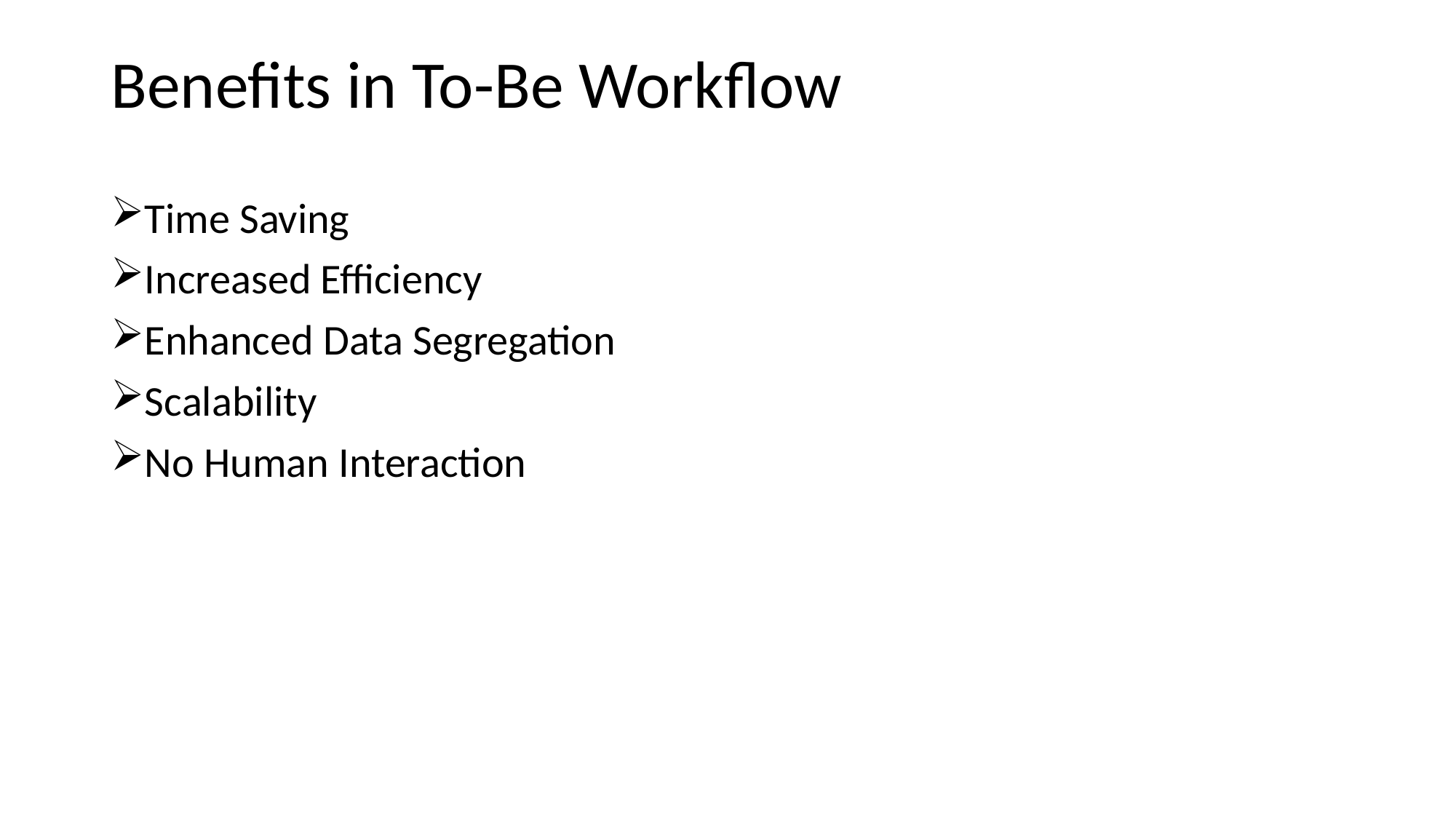

# Benefits in To-Be Workflow
Time Saving
Increased Efficiency
Enhanced Data Segregation
Scalability
No Human Interaction